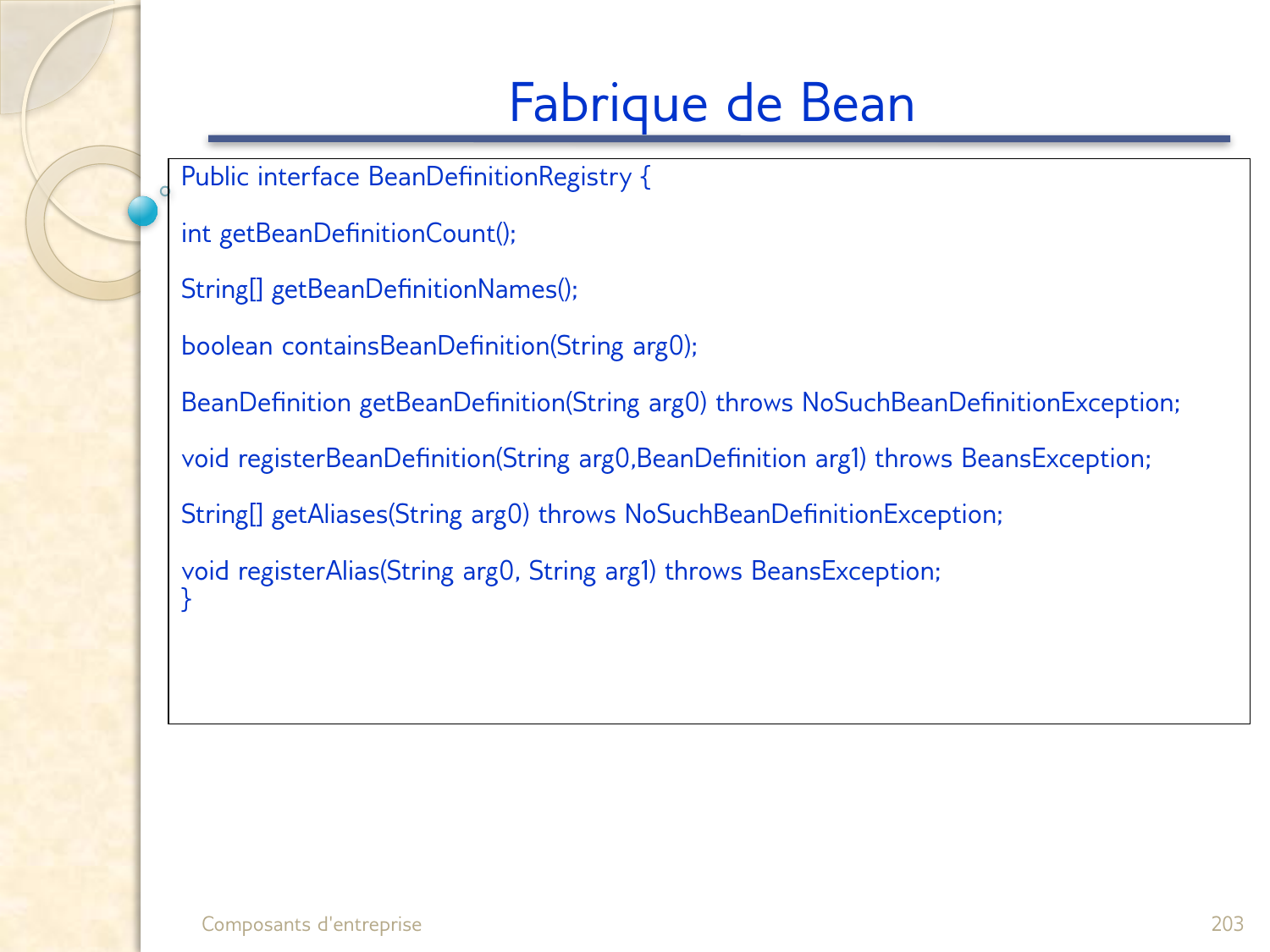

# Fabrique de Bean

| Public interface BeanDefinitionRegistry { int getBeanDefinitionCount(); String[] getBeanDefinitionNames(); boolean containsBeanDefinition(String arg0); BeanDefinition getBeanDefinition(String arg0) throws NoSuchBeanDefinitionException; void registerBeanDefinition(String arg0,BeanDefinition arg1) throws BeansException; String[] getAliases(String arg0) throws NoSuchBeanDefinitionException; void registerAlias(String arg0, String arg1) throws BeansException; } |
| --- |
Composants d'entreprise
203